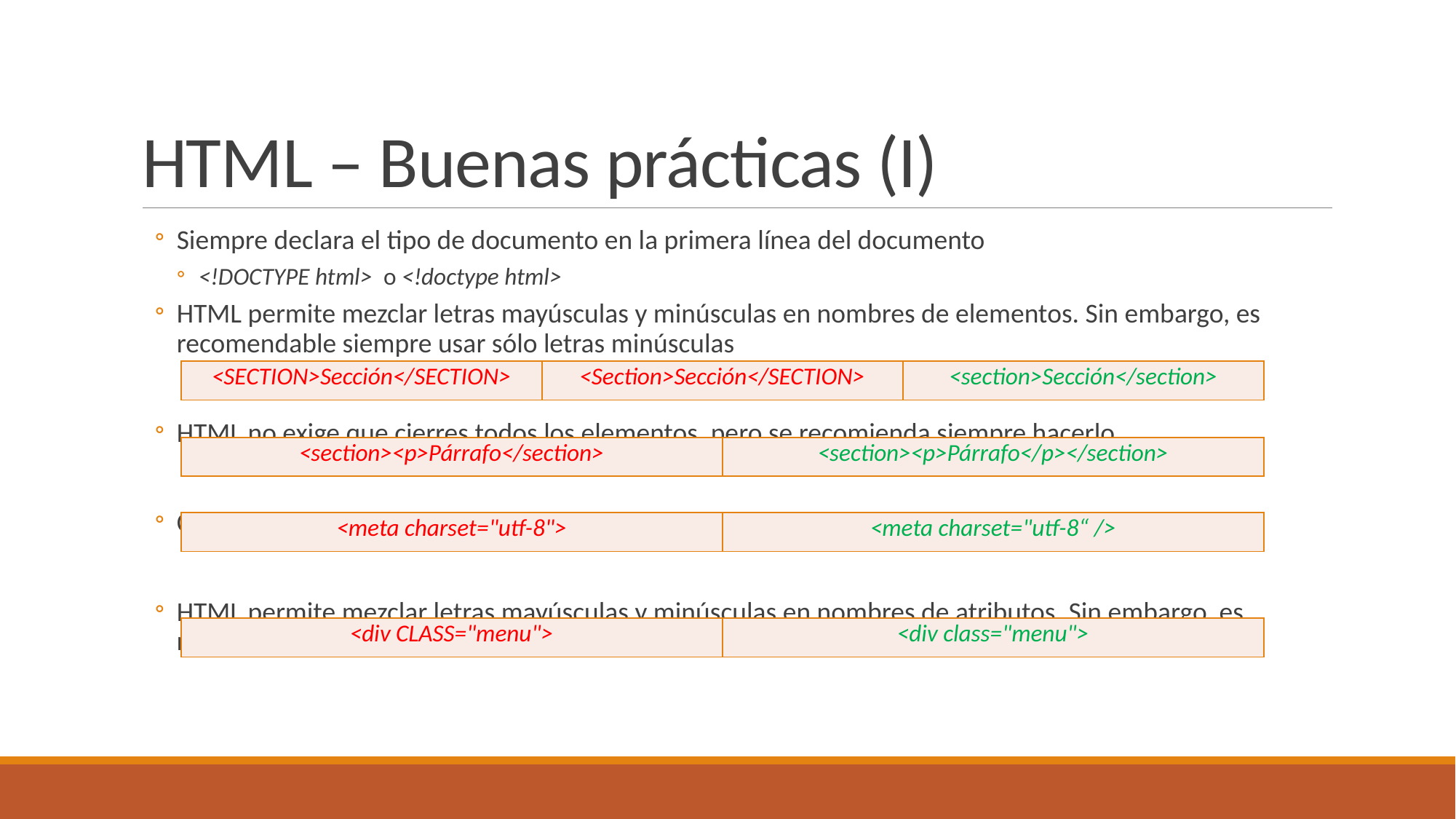

# HTML – Buenas prácticas (I)
Siempre declara el tipo de documento en la primera línea del documento
<!DOCTYPE html>  o <!doctype html>
HTML permite mezclar letras mayúsculas y minúsculas en nombres de elementos. Sin embargo, es recomendable siempre usar sólo letras minúsculas

HTML no exige que cierres todos los elementos, pero se recomienda siempre hacerlo

Cierra los elementos HTML sin contenido

HTML permite mezclar letras mayúsculas y minúsculas en nombres de atributos. Sin embargo, es recomendable siempre usar sólo letras minúsculas

| <SECTION>Sección</SECTION> | <Section>Sección</SECTION> | <section>Sección</section> |
| --- | --- | --- |
| <section><p>Párrafo</section> | <section><p>Párrafo</p></section> |
| --- | --- |
| <meta charset="utf-8"> | <meta charset="utf-8“ /> |
| --- | --- |
| <div CLASS="menu"> | <div class="menu"> |
| --- | --- |